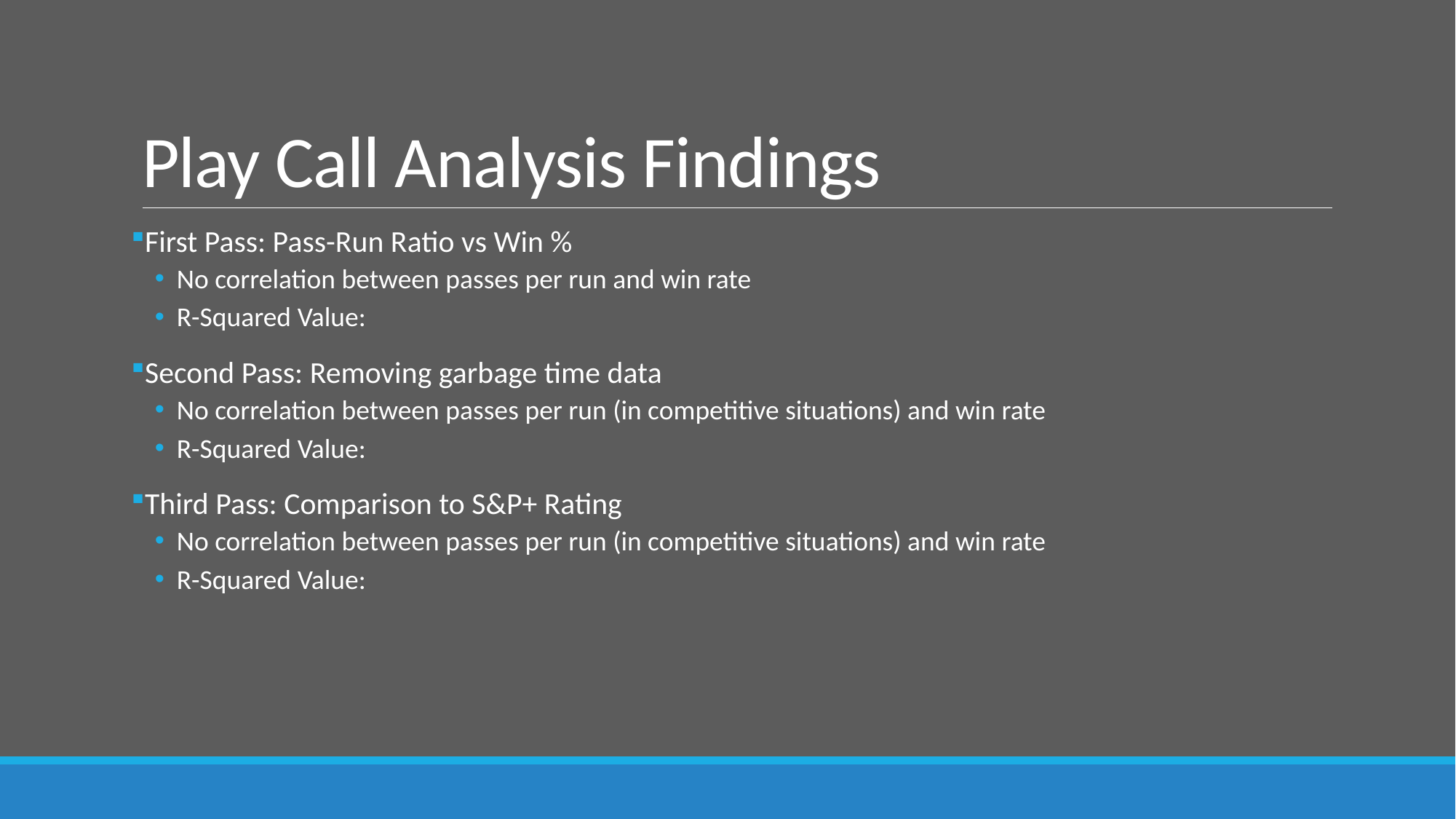

# Play Call Analysis Findings
First Pass: Pass-Run Ratio vs Win %
No correlation between passes per run and win rate
R-Squared Value:
Second Pass: Removing garbage time data
No correlation between passes per run (in competitive situations) and win rate
R-Squared Value:
Third Pass: Comparison to S&P+ Rating
No correlation between passes per run (in competitive situations) and win rate
R-Squared Value: